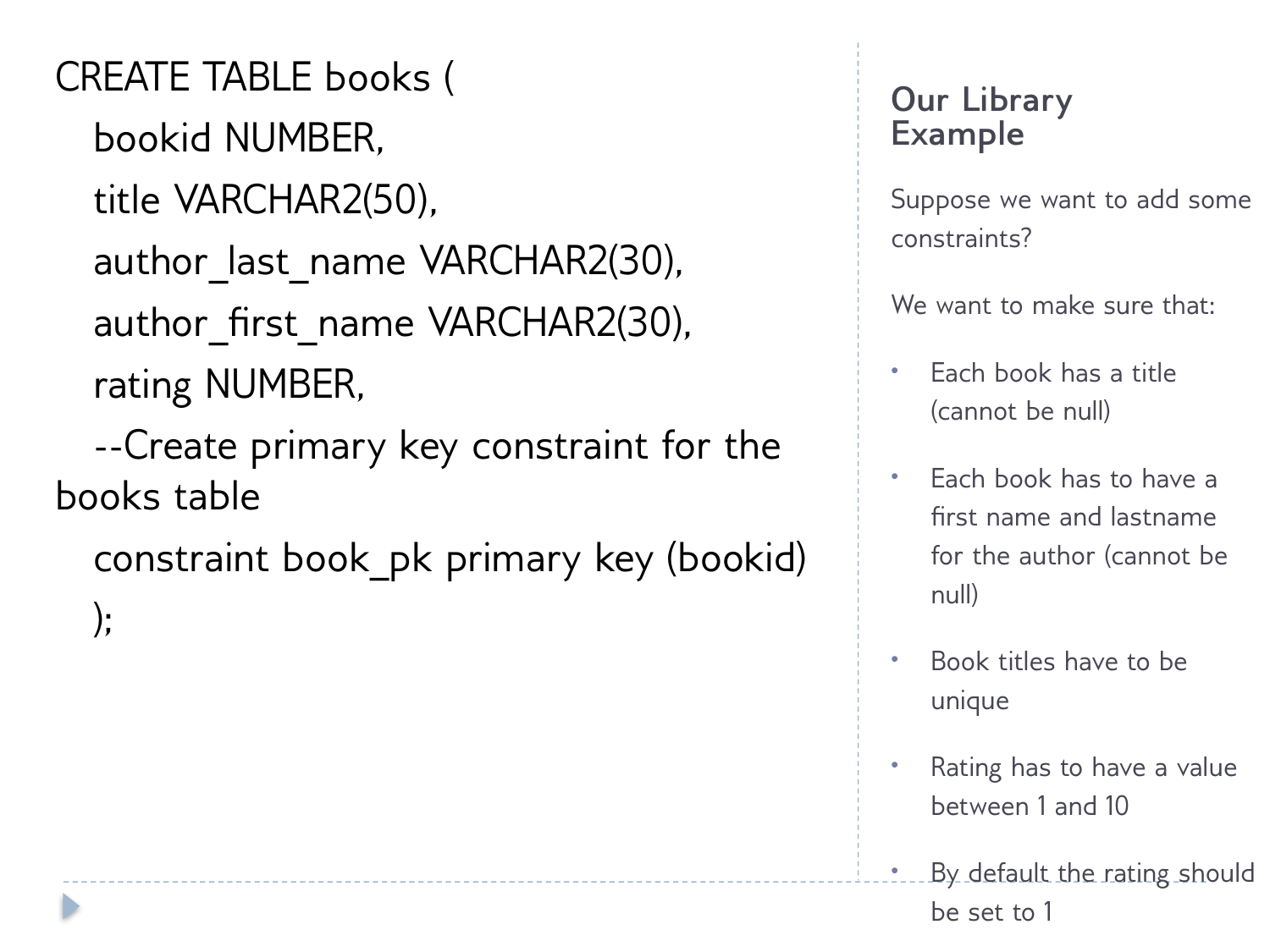

CREATE TABLE books (
   bookid NUMBER,
   title VARCHAR2(50),
   author_last_name VARCHAR2(30),
   author_first_name VARCHAR2(30),
   rating NUMBER,
   --Create primary key constraint for the books table
   constraint book_pk primary key (bookid)
   );

# Our Library Example
Suppose we want to add some constraints?
We want to make sure that:
Each book has a title (cannot be null)
Each book has to have a first name and lastname for the author (cannot be null)
Book titles have to be unique
Rating has to have a value between 1 and 10
By default the rating should be set to 1